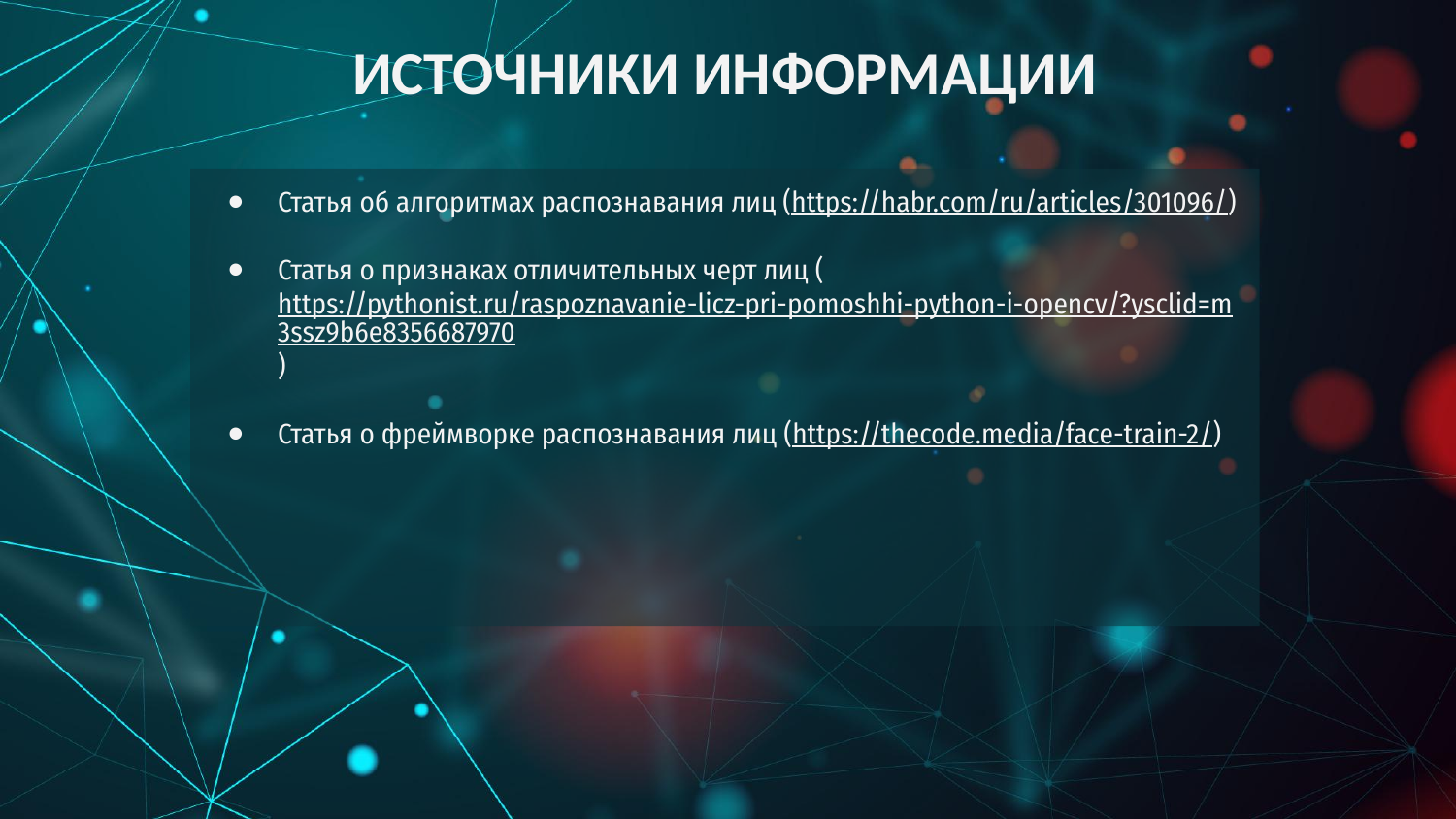

# ИСТОЧНИКИ ИНФОРМАЦИИ

[unsupported chart]

Статья об алгоритмах распознавания лиц (https://habr.com/ru/articles/301096/)

Статья о признаках отличительных черт лиц (https://pythonist.ru/raspoznavanie-licz-pri-pomoshhi-python-i-opencv/?ysclid=m3ssz9b6e8356687970)

Статья о фреймворке распознавания лиц (https://thecode.media/face-train-2/)